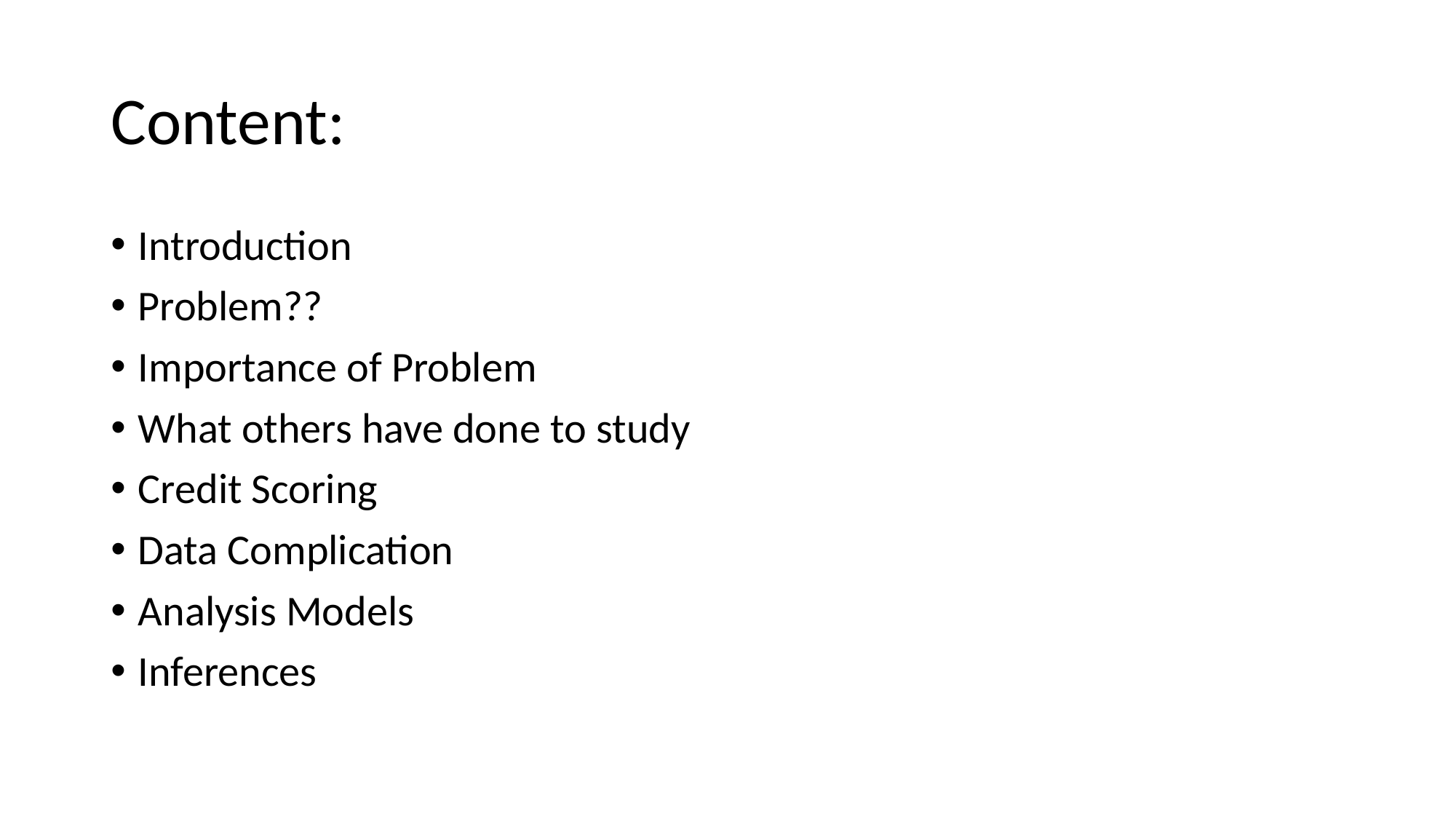

# Content:
Introduction
Problem??
Importance of Problem
What others have done to study
Credit Scoring
Data Complication
Analysis Models
Inferences